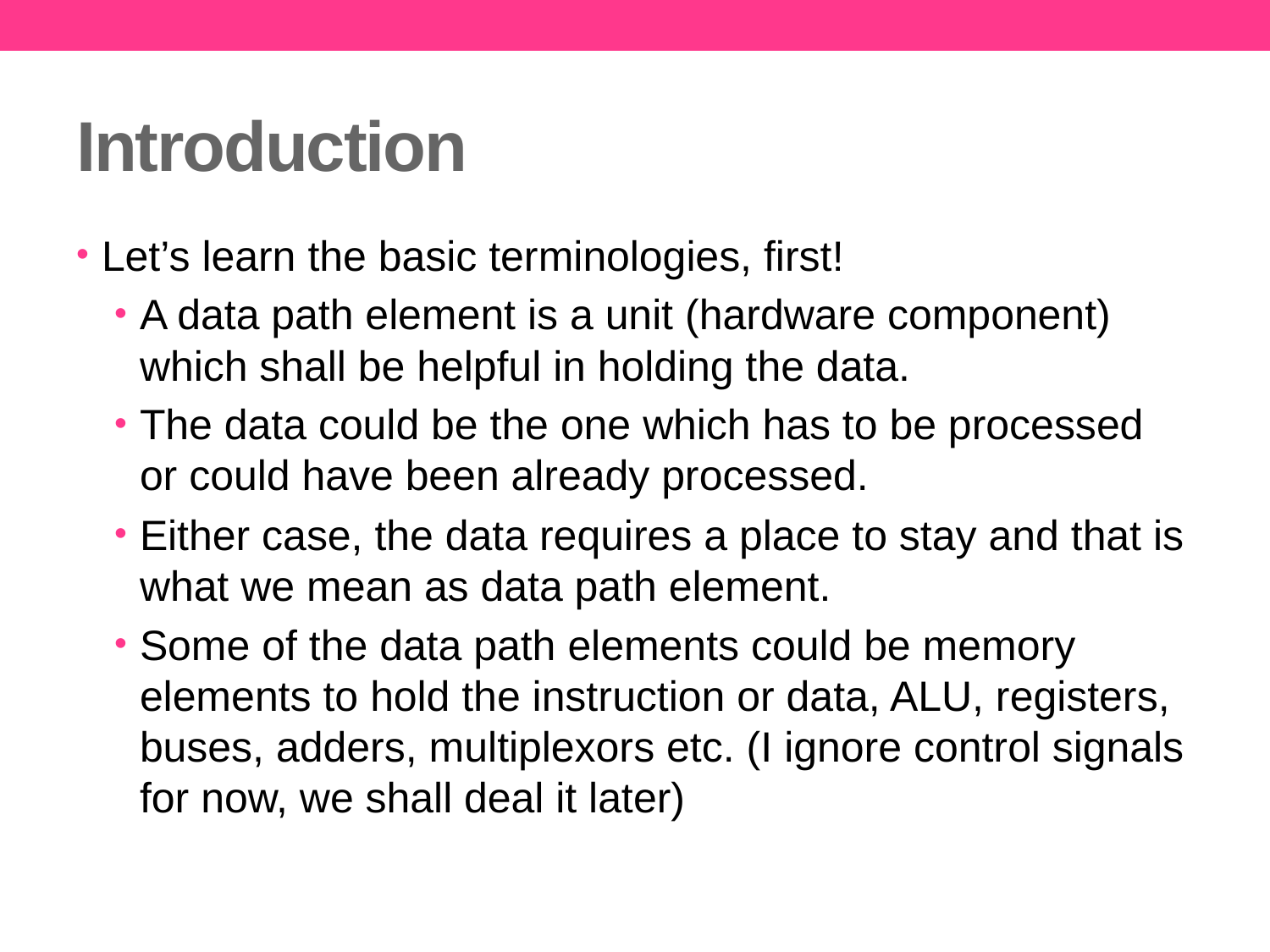

# Introduction
Let’s learn the basic terminologies, first!
A data path element is a unit (hardware component) which shall be helpful in holding the data.
The data could be the one which has to be processed or could have been already processed.
Either case, the data requires a place to stay and that is what we mean as data path element.
Some of the data path elements could be memory elements to hold the instruction or data, ALU, registers, buses, adders, multiplexors etc. (I ignore control signals for now, we shall deal it later)